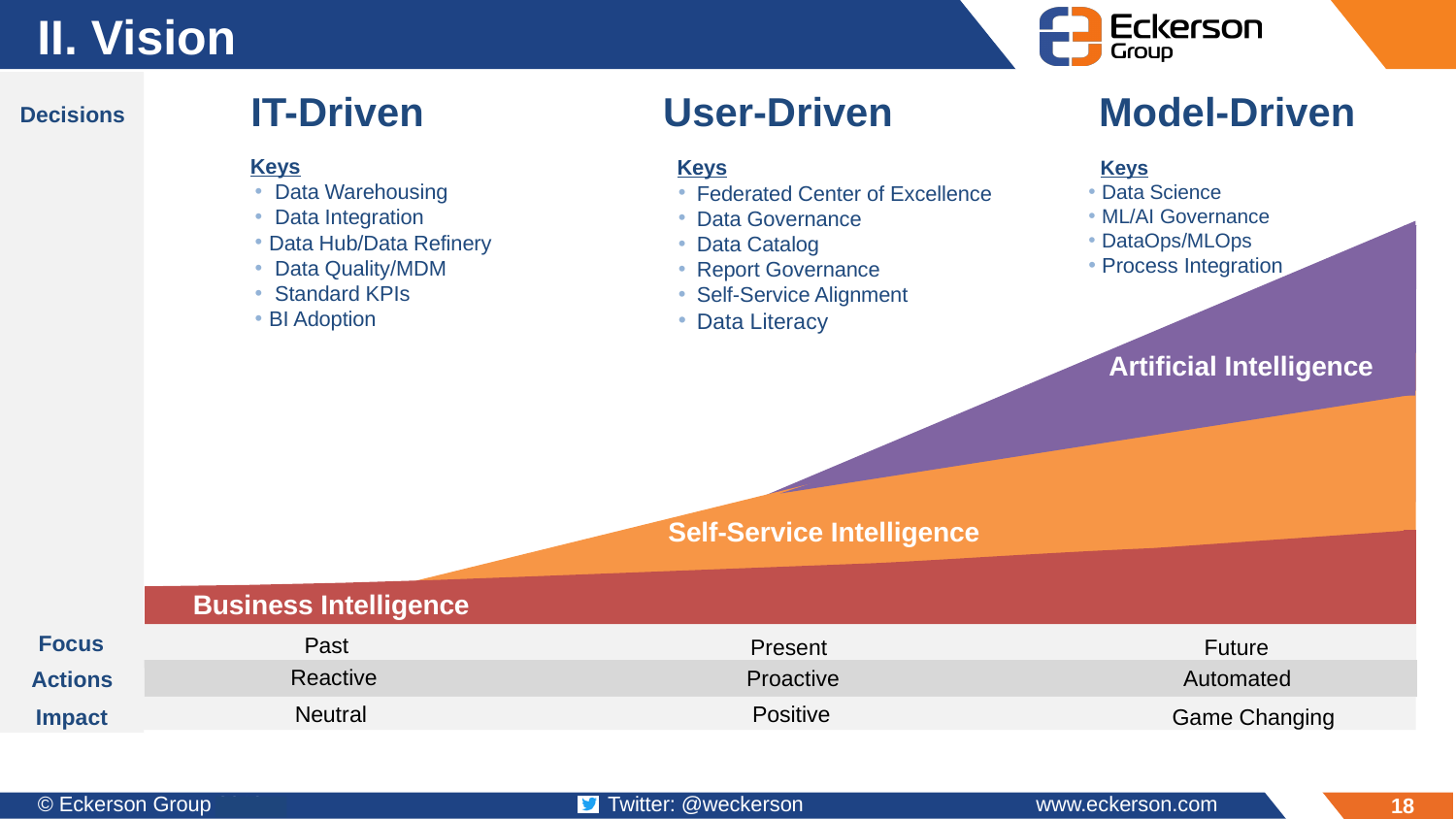

# II. Vision

IT-Driven
User-Driven
Model-Driven
Decisions
Keys
 Data Warehousing
 Data Integration
Data Hub/Data Refinery
 Data Quality/MDM
 Standard KPIs
BI Adoption
Keys
Federated Center of Excellence
Data Governance
Data Catalog
Report Governance
Self-Service Alignment
Data Literacy

   Keys
Data Science
ML/AI Governance
DataOps/MLOps
Process Integration

Artificial Intelligence
Self-Service Intelligence

Business Intelligence

Focus
Past
Present
Future

Reactive
Proactive
Automated
Actions

Neutral
Positive
Game Changing
Impact
18